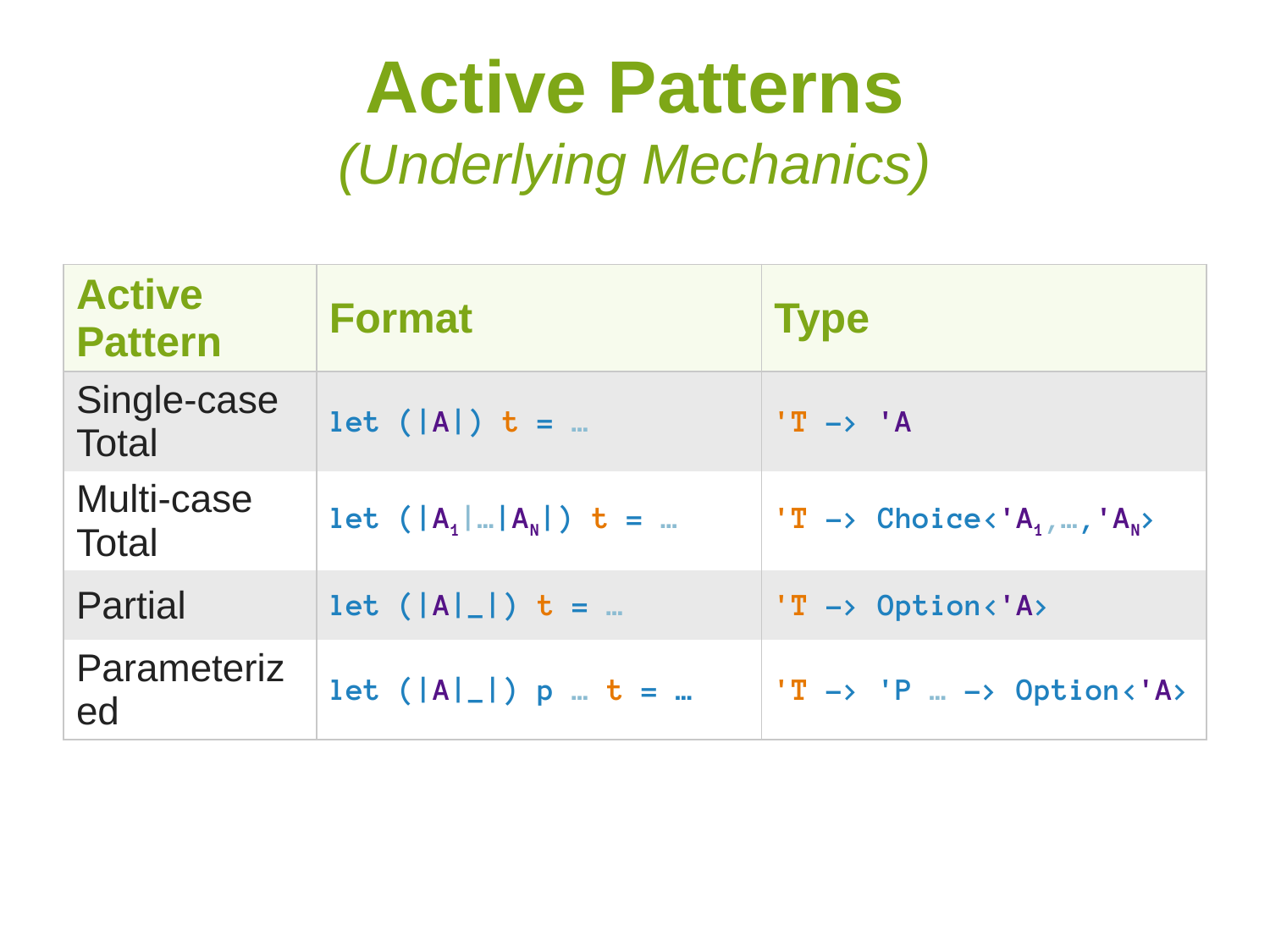

# Active Patterns (Underlying Mechanics)
| Active Pattern | Format | Type |
| --- | --- | --- |
| Single-case Total | let (|A|) t = … | 'T -> 'A |
| Multi-case Total | let (|A1|…|AN|) t = … | 'T -> Choice<'A1,…,'AN> |
| Partial | let (|A|\_|) t = … | 'T -> Option<'A> |
| Parameterized | let (|A|\_|) p … t = … | 'T -> 'P … -> Option<'A> |